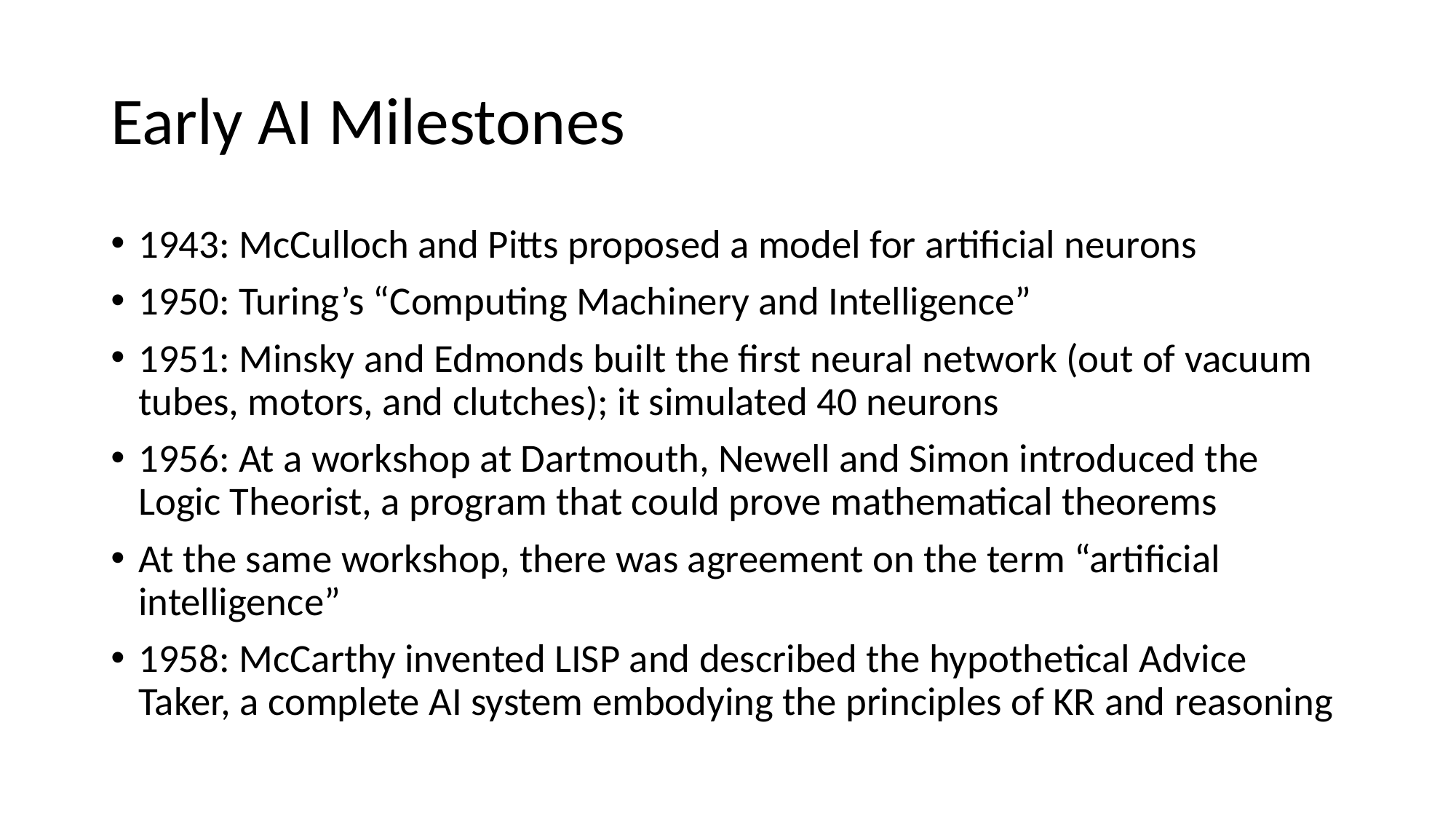

# Early AI Milestones
1943: McCulloch and Pitts proposed a model for artificial neurons
1950: Turing’s “Computing Machinery and Intelligence”
1951: Minsky and Edmonds built the first neural network (out of vacuum tubes, motors, and clutches); it simulated 40 neurons
1956: At a workshop at Dartmouth, Newell and Simon introduced the Logic Theorist, a program that could prove mathematical theorems
At the same workshop, there was agreement on the term “artificial intelligence”
1958: McCarthy invented LISP and described the hypothetical Advice Taker, a complete AI system embodying the principles of KR and reasoning